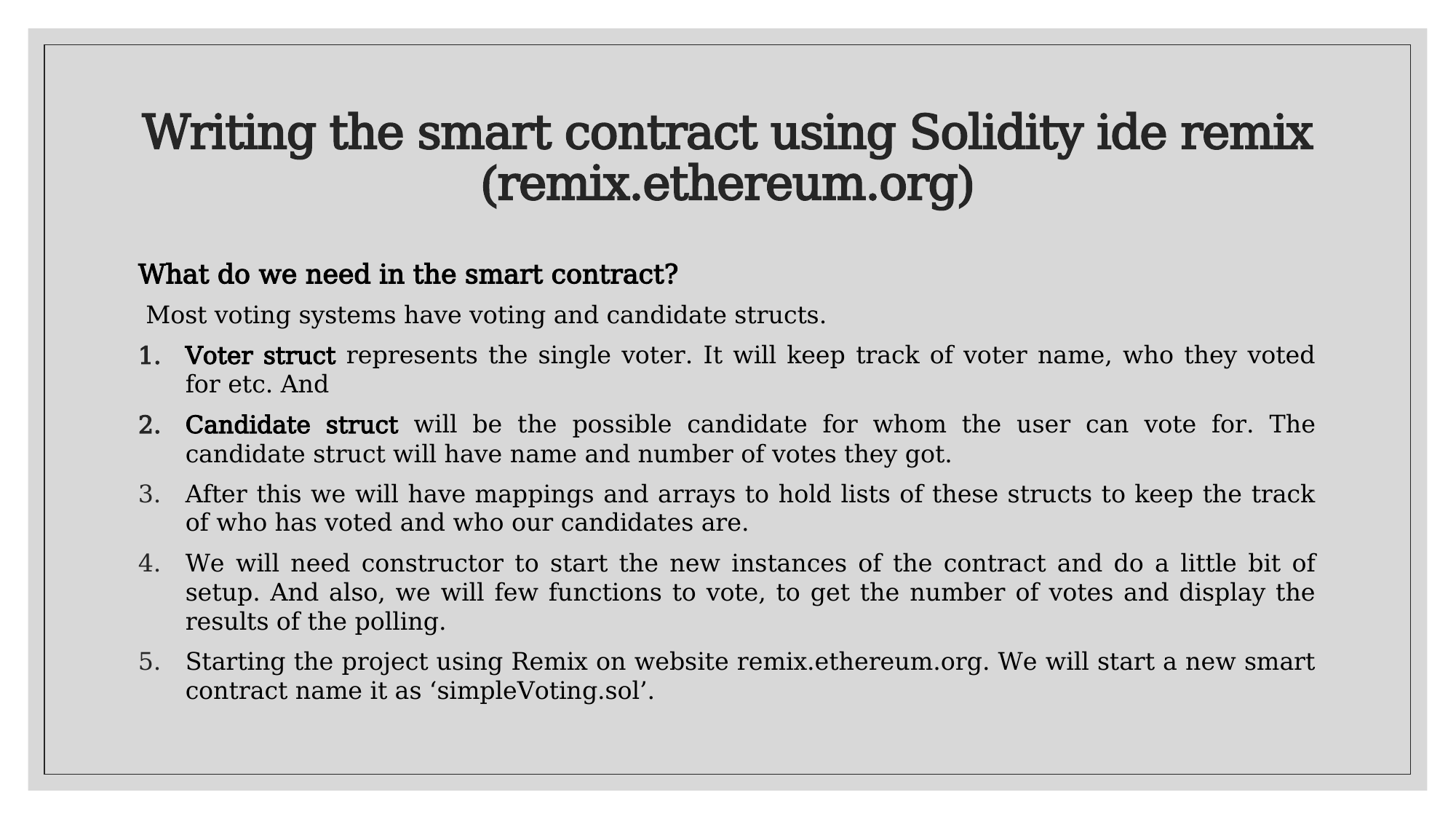

# Writing the smart contract using Solidity ide remix (remix.ethereum.org)
What do we need in the smart contract?
 Most voting systems have voting and candidate structs.
Voter struct represents the single voter. It will keep track of voter name, who they voted for etc. And
Candidate struct will be the possible candidate for whom the user can vote for. The candidate struct will have name and number of votes they got.
After this we will have mappings and arrays to hold lists of these structs to keep the track of who has voted and who our candidates are.
We will need constructor to start the new instances of the contract and do a little bit of setup. And also, we will few functions to vote, to get the number of votes and display the results of the polling.
Starting the project using Remix on website remix.ethereum.org. We will start a new smart contract name it as ‘simpleVoting.sol’.